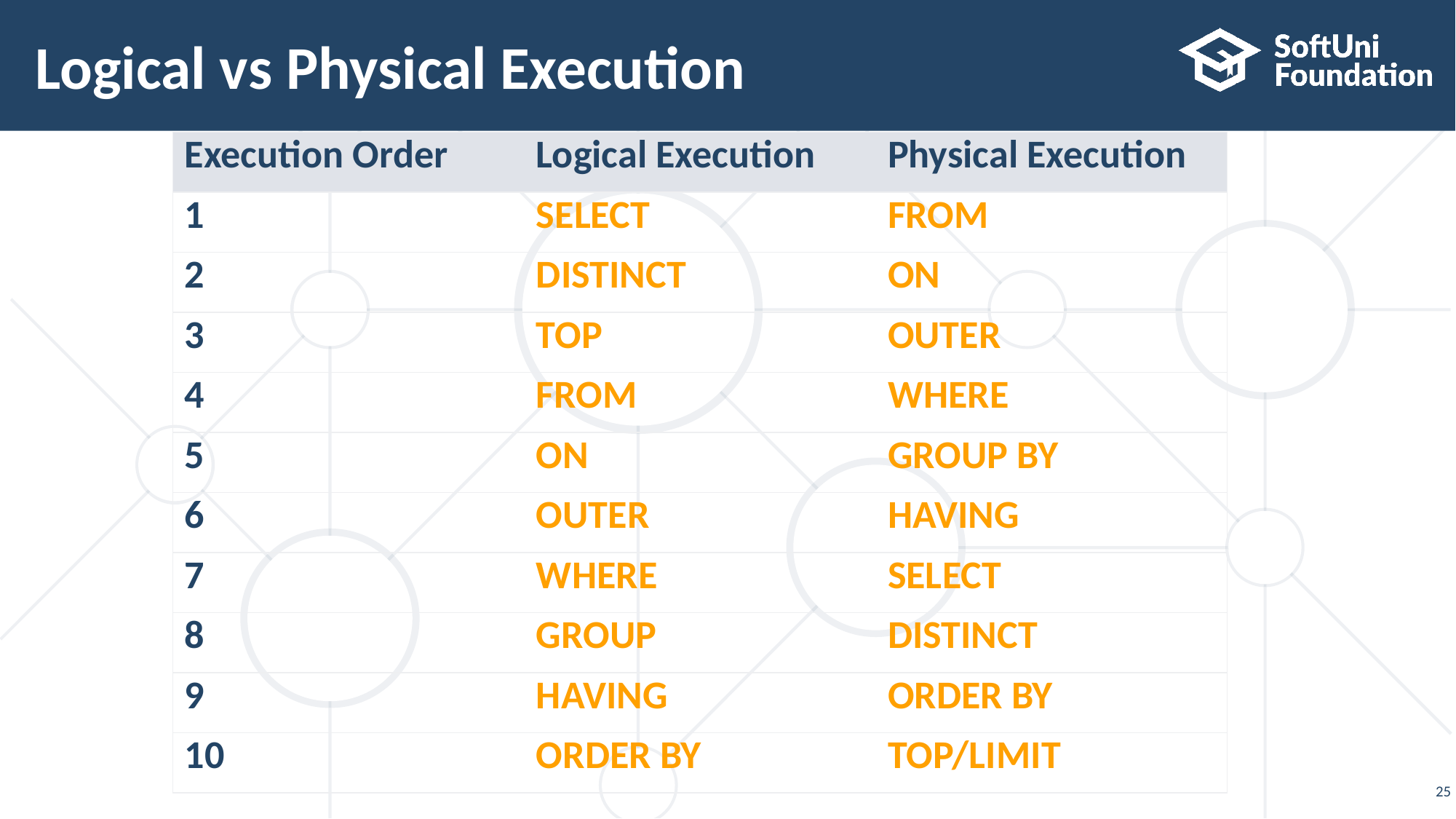

# Logical vs Physical Execution
| Execution Order | Logical Execution | Physical Execution |
| --- | --- | --- |
| 1 | SELECT | FROM |
| 2 | DISTINCT | ON |
| 3 | TOP | OUTER |
| 4 | FROM | WHERE |
| 5 | ON | GROUP BY |
| 6 | OUTER | HAVING |
| 7 | WHERE | SELECT |
| 8 | GROUP | DISTINCT |
| 9 | HAVING | ORDER BY |
| 10 | ORDER BY | TOP/LIMIT |
25